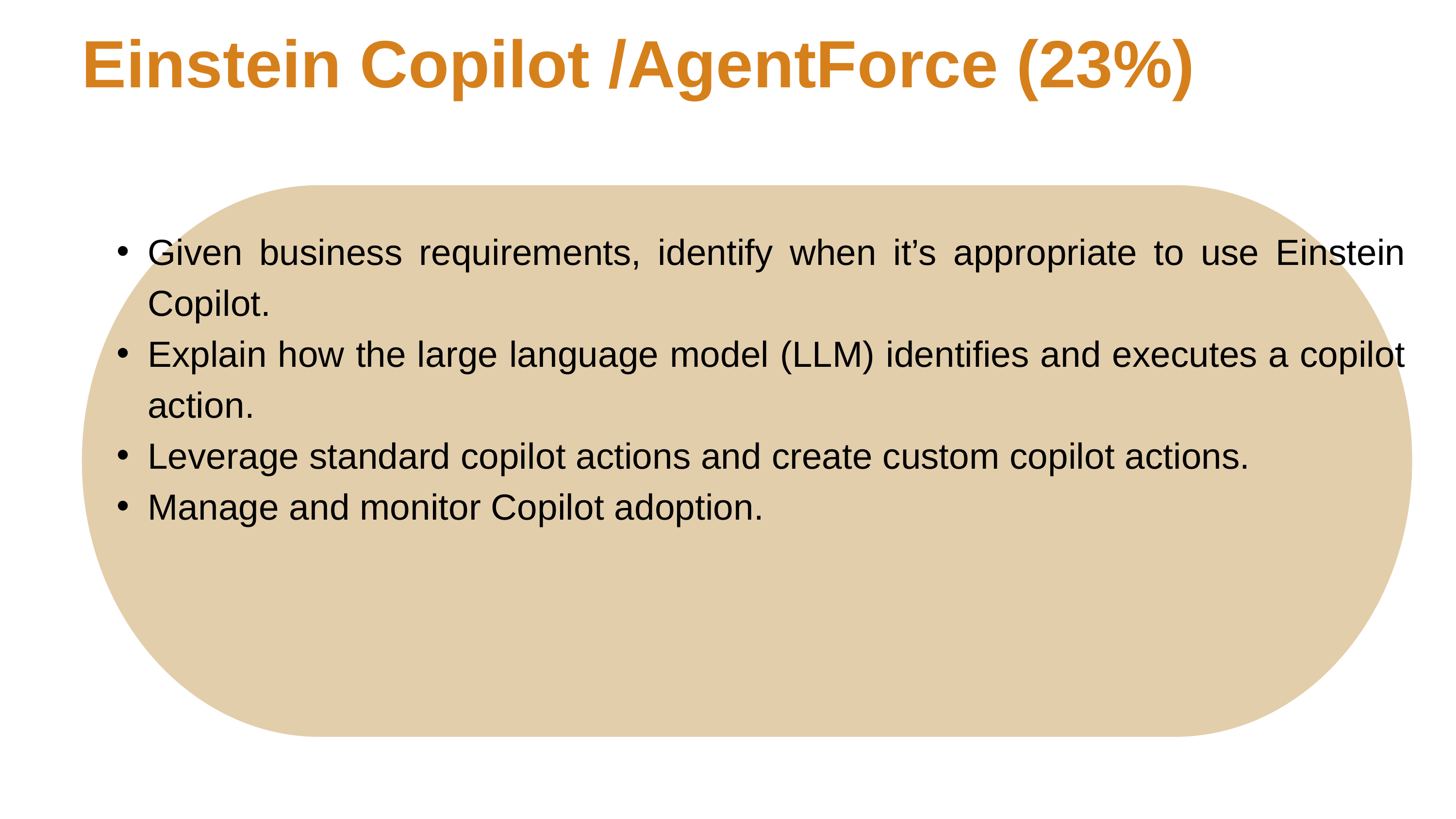

Einstein Copilot /AgentForce (23%)

Given business requirements, identify when it’s appropriate to use Einstein Copilot.
Explain how the large language model (LLM) identifies and executes a copilot action.
Leverage standard copilot actions and create custom copilot actions.
Manage and monitor Copilot adoption.